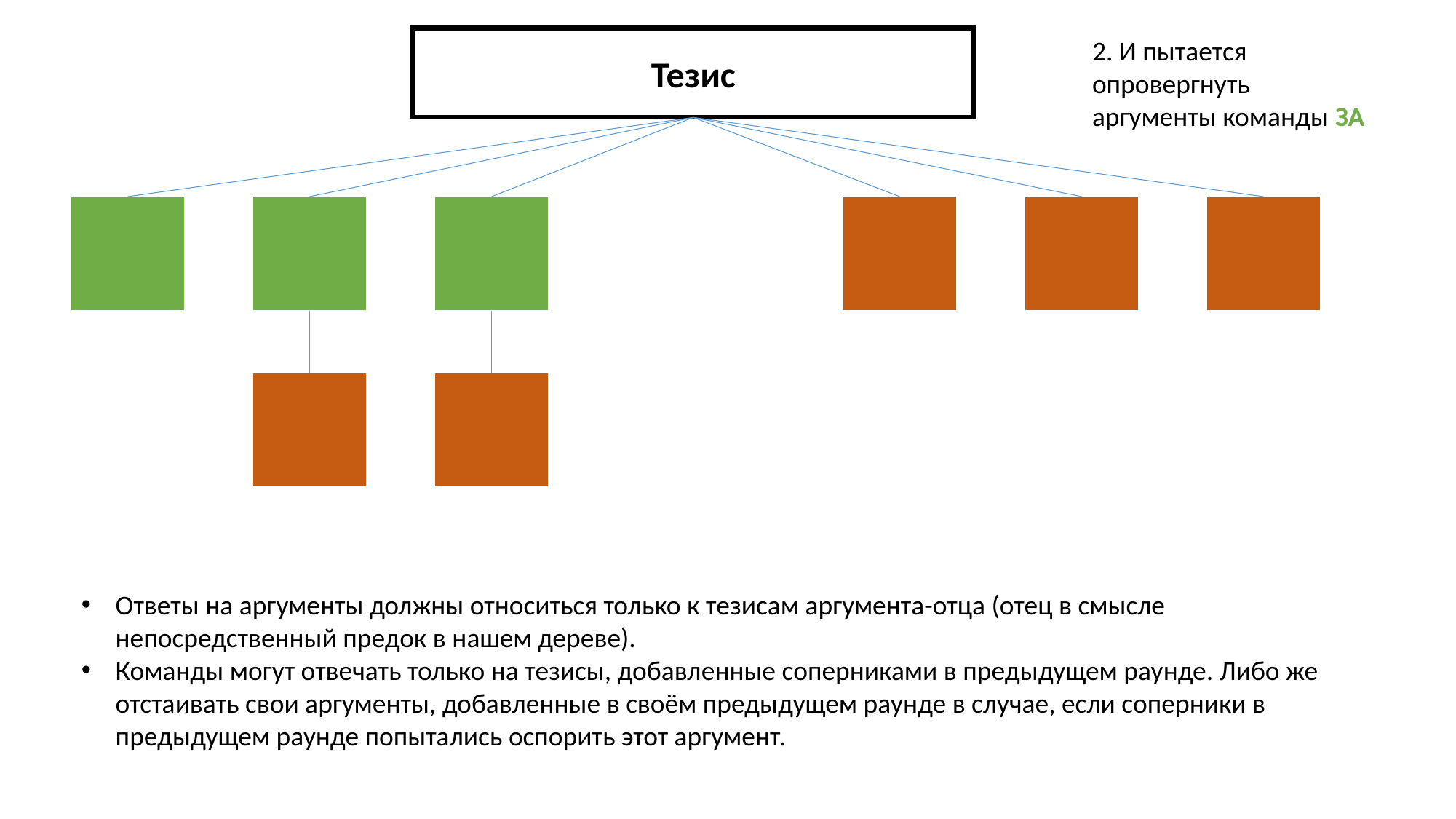

Тезис
2. И пытается опровергнуть  аргументы команды ЗА

Ответы на аргументы должны относиться только к тезисам аргумента-отца (отец в смысле непосредственный предок в нашем дереве).
Команды могут отвечать только на тезисы, добавленные соперниками в предыдущем раунде. Либо же отстаивать свои аргументы, добавленные в своём предыдущем раунде в случае, если соперники в предыдущем раунде попытались оспорить этот аргумент.